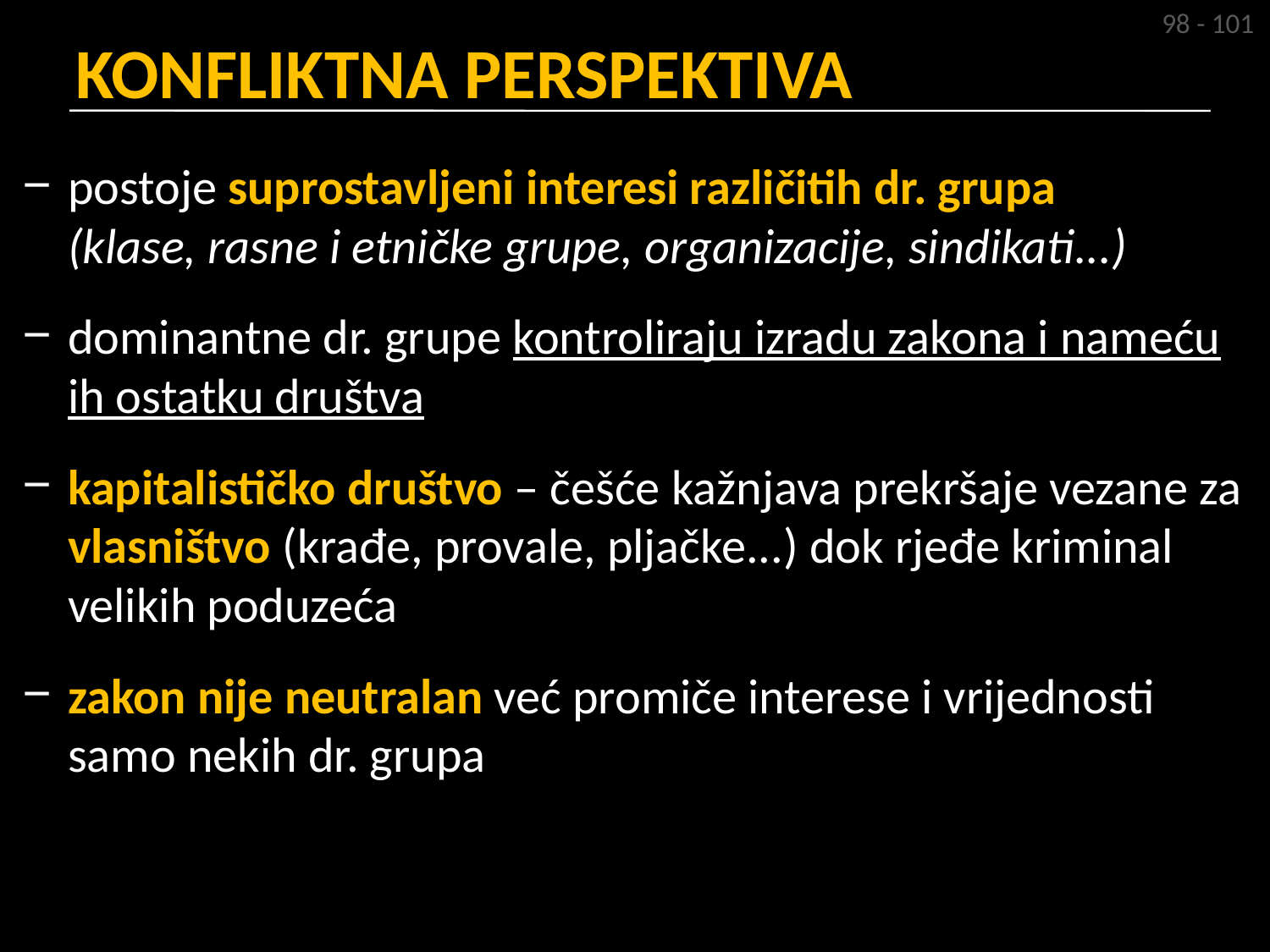

98 - 101
# KONFLIKTNA PERSPEKTIVA
postoje suprostavljeni interesi različitih dr. grupa
(klase, rasne i etničke grupe, organizacije, sindikati...)
dominantne dr. grupe kontroliraju izradu zakona i nameću ih ostatku društva
kapitalističko društvo – češće kažnjava prekršaje vezane za vlasništvo (krađe, provale, pljačke...) dok rjeđe kriminal velikih poduzeća
zakon nije neutralan već promiče interese i vrijednosti samo nekih dr. grupa